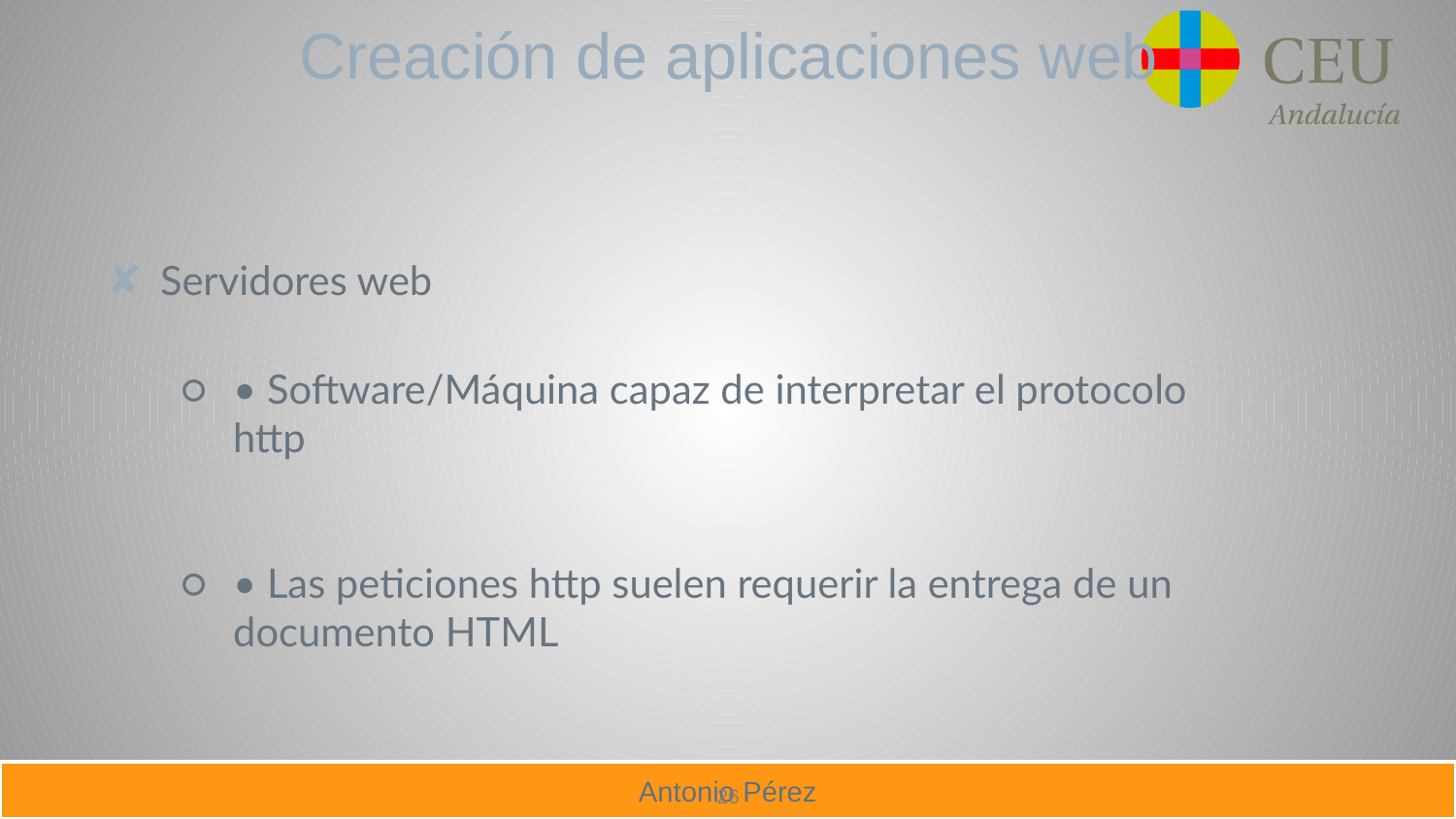

# Creación de aplicaciones web
Servidores web

• Software/Máquina capaz de interpretar el protocolo http

• Las peticiones http suelen requerir la entrega de un documento HTML
26